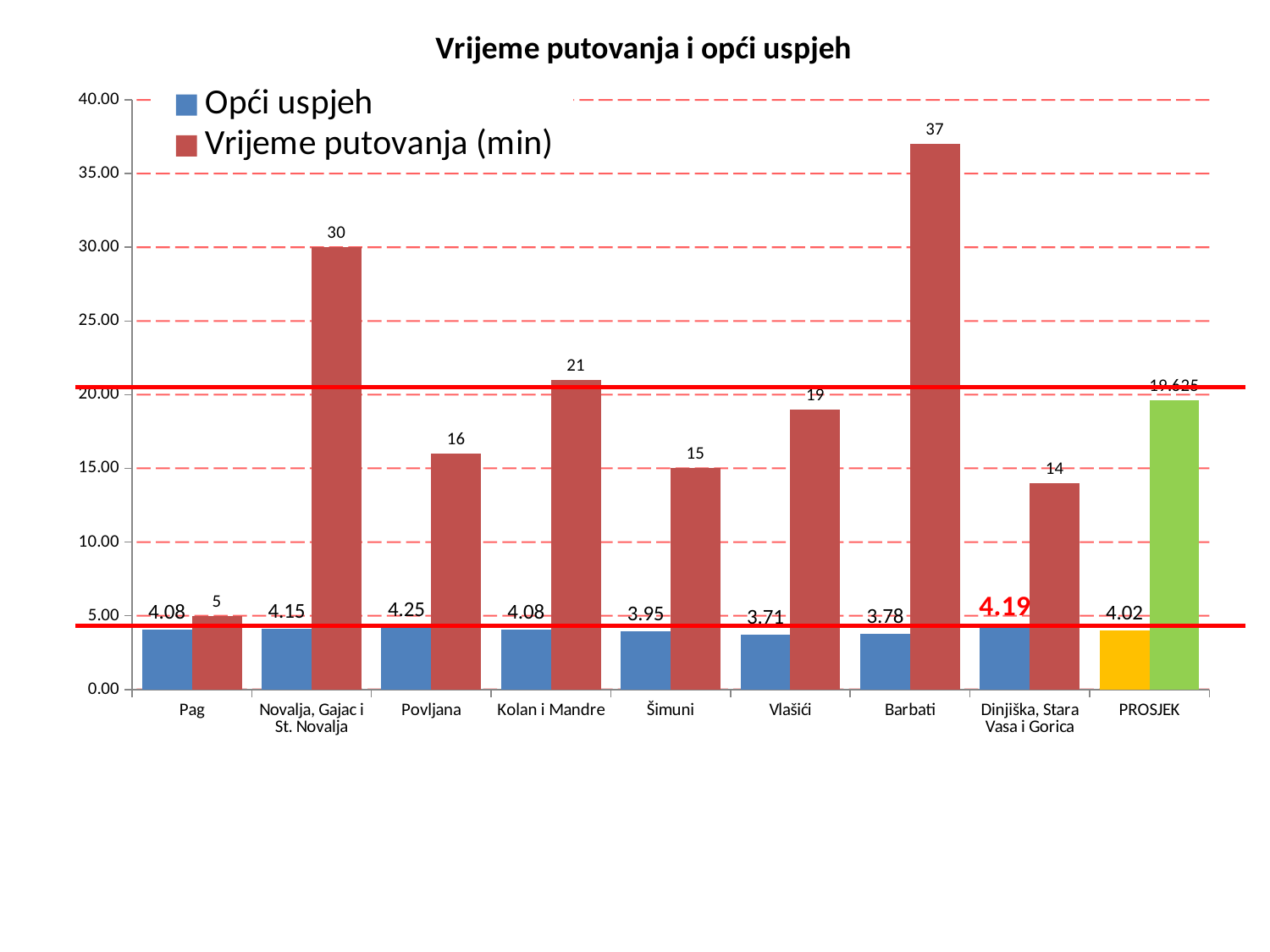

### Chart: Vrijeme putovanja i opći uspjeh

| Category | Opći uspjeh | Vrijeme putovanja (min) |
|---|---|---|
| Pag | 4.079545454545454 | 5.0 |
| Novalja, Gajac i St. Novalja | 4.146825396825397 | 30.0 |
| Povljana | 4.25 | 16.0 |
| Kolan i Mandre | 4.075 | 21.0 |
| Šimuni | 3.95 | 15.0 |
| Vlašići | 3.7142857142857144 | 19.0 |
| Barbati | 3.7777777777777777 | 37.0 |
| Dinjiška, Stara Vasa i Gorica | 4.194444444444445 | 14.0 |
| PROSJEK | 4.023484848484848 | 19.625 |